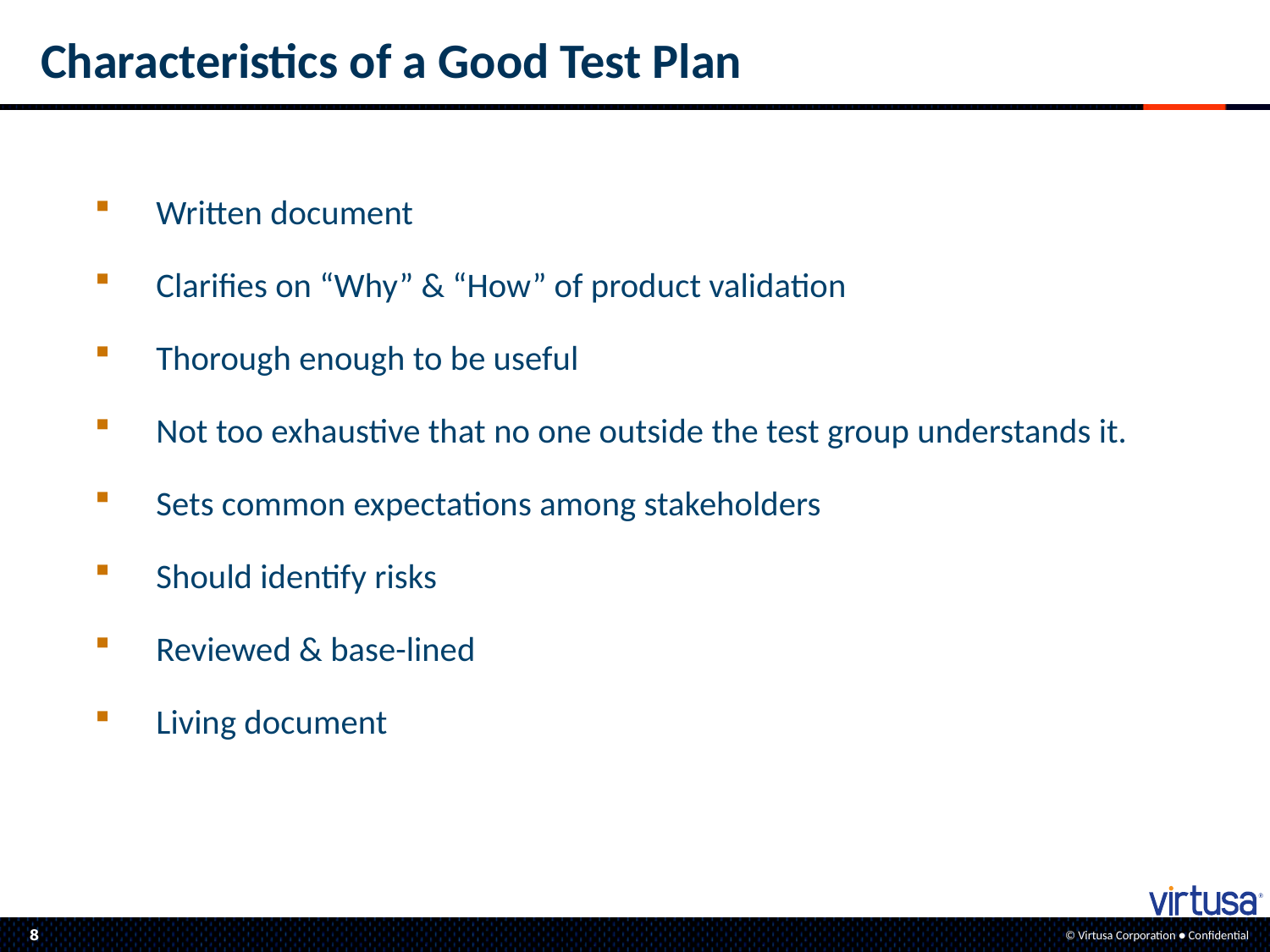

# Characteristics of a Good Test Plan
Written document
Clarifies on “Why” & “How” of product validation
Thorough enough to be useful
Not too exhaustive that no one outside the test group understands it.
Sets common expectations among stakeholders
Should identify risks
Reviewed & base-lined
Living document

8